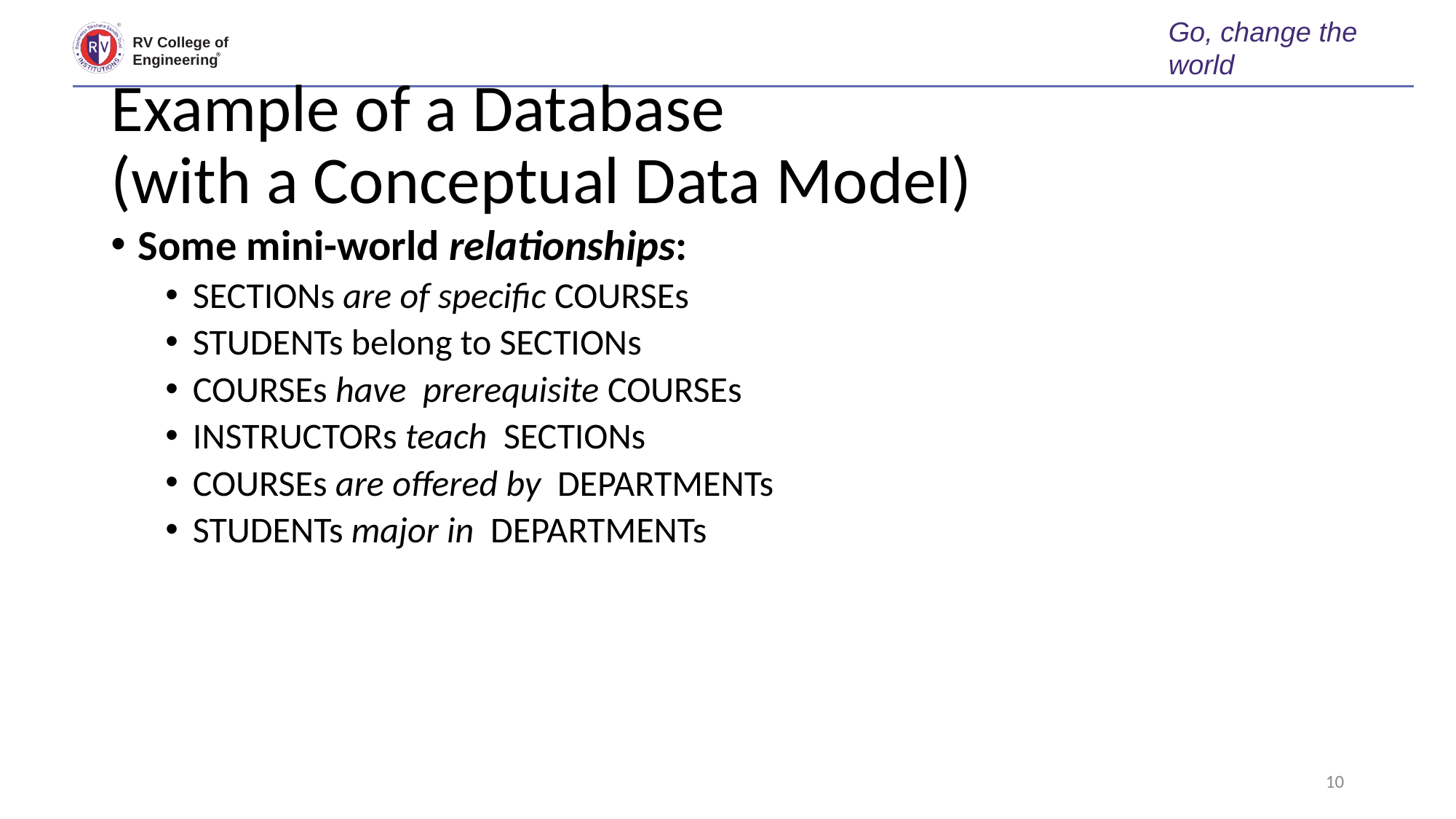

Go, change the world

RV College of
Engineering

# Example of a Database (with a Conceptual Data Model)

Some mini-world relationships:
SECTIONs are of specific COURSEs
STUDENTs belong to SECTIONs
COURSEs have  prerequisite COURSEs
INSTRUCTORs teach  SECTIONs
COURSEs are offered by  DEPARTMENTs
STUDENTs major in  DEPARTMENTs

10